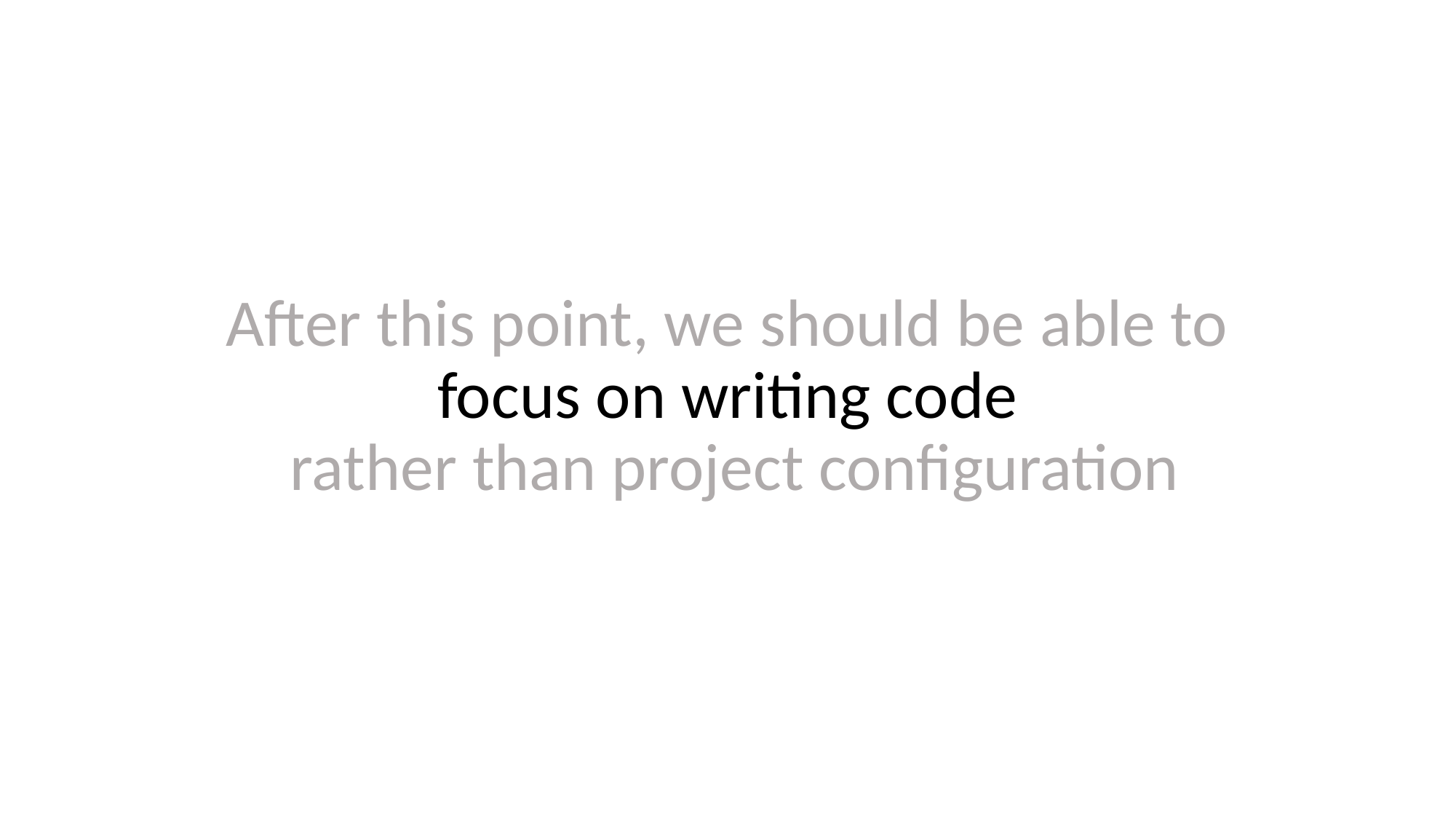

# After this point, we should be able to focus on writing code rather than project configuration